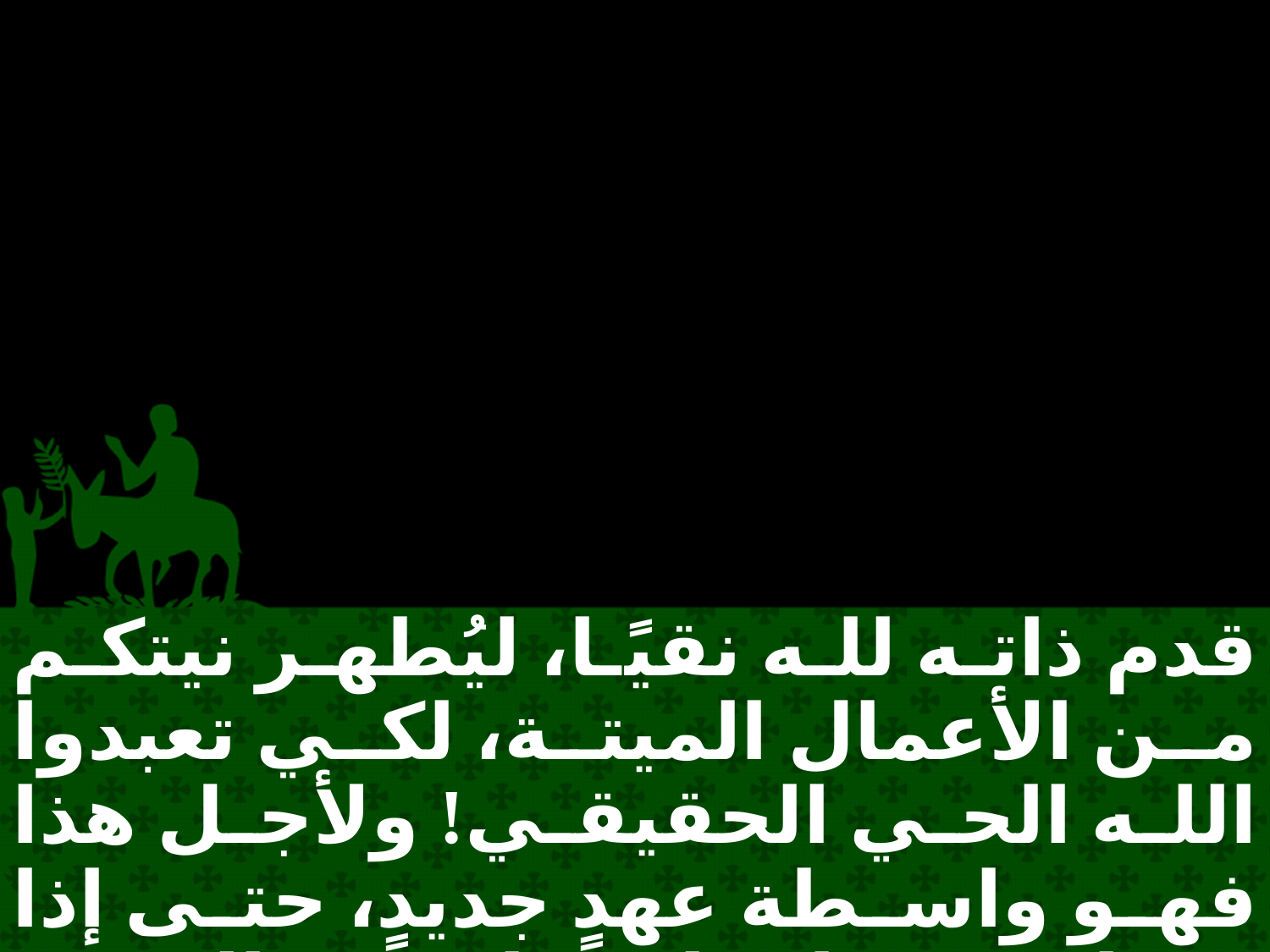

قدم ذاته لله نقيًا، ليُطهر نيتكم من الأعمال الميتة، لكي تعبدوا الله الحي الحقيقي! ولأجل هذا فهو واسطة عهدٍ جديدٍ، حتى إذا صار موت لفداء معاصي العهد الأول، حظي المدعوون بوعد